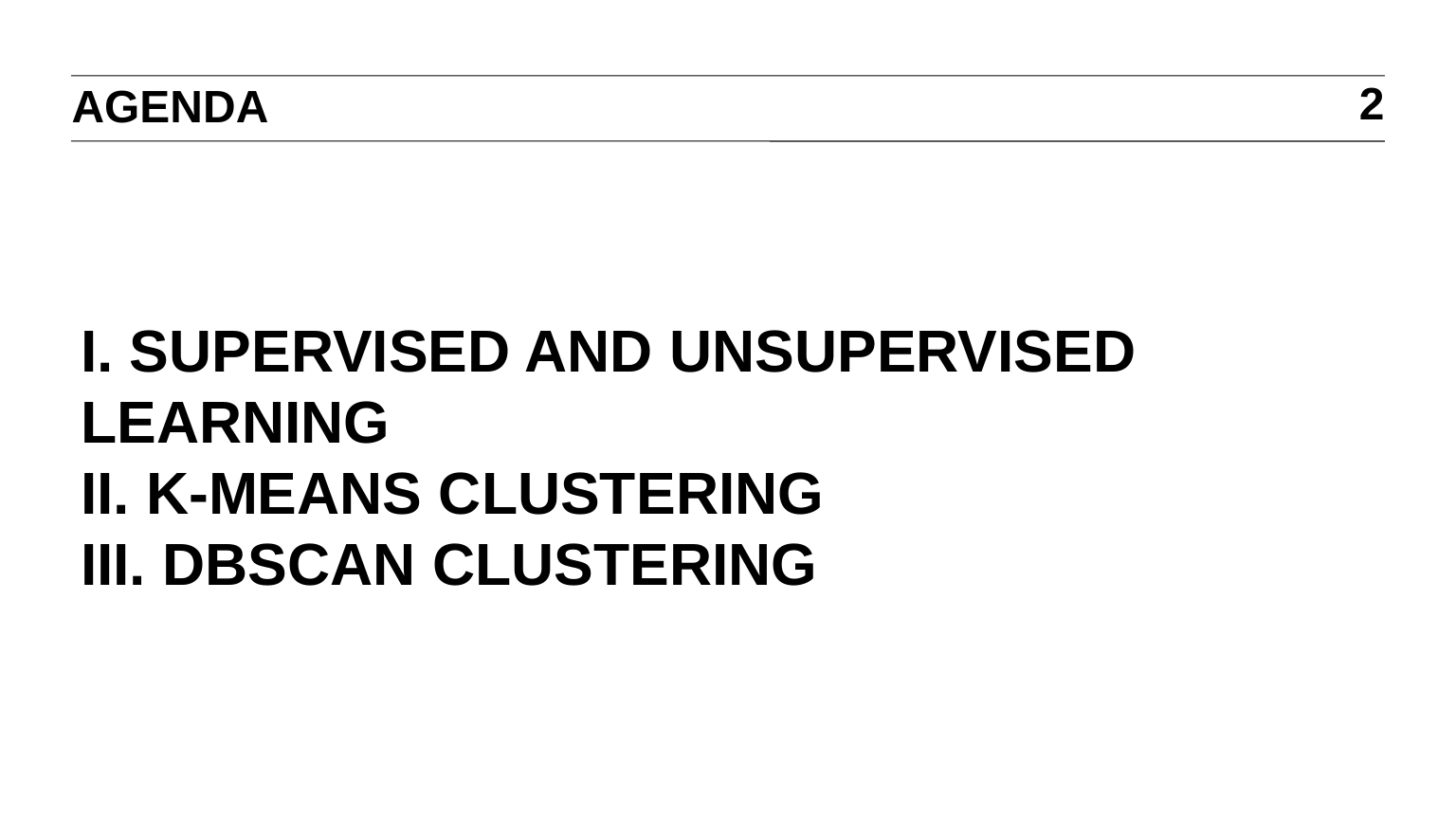

agenda

2
# I. Supervised and Unsupervised Learning II. K-Means Clustering III. DBSCAN Clustering